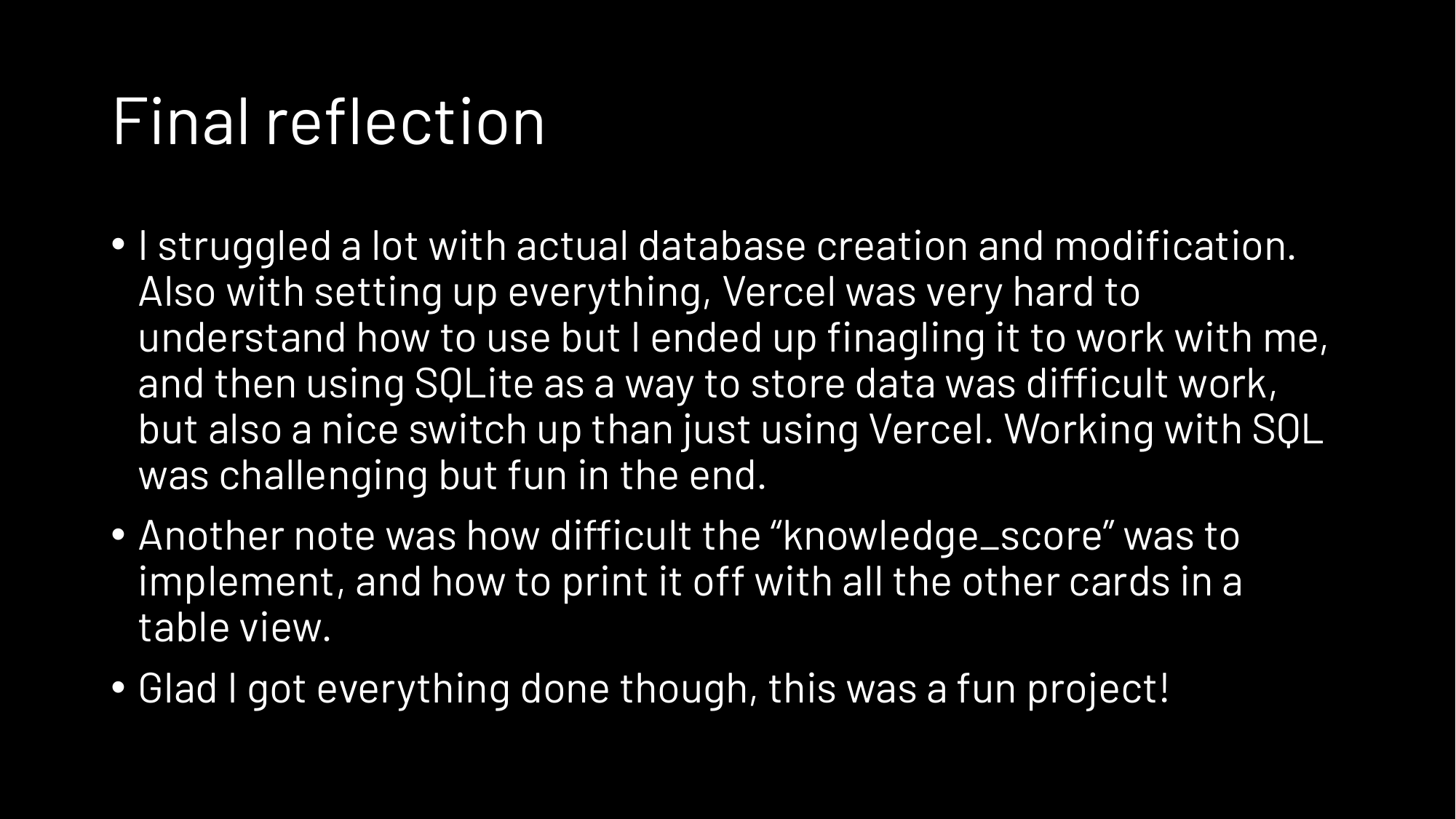

# Final reflection
I struggled a lot with actual database creation and modification. Also with setting up everything, Vercel was very hard to understand how to use but I ended up finagling it to work with me, and then using SQLite as a way to store data was difficult work, but also a nice switch up than just using Vercel. Working with SQL was challenging but fun in the end.
Another note was how difficult the “knowledge_score” was to implement, and how to print it off with all the other cards in a table view.
Glad I got everything done though, this was a fun project!